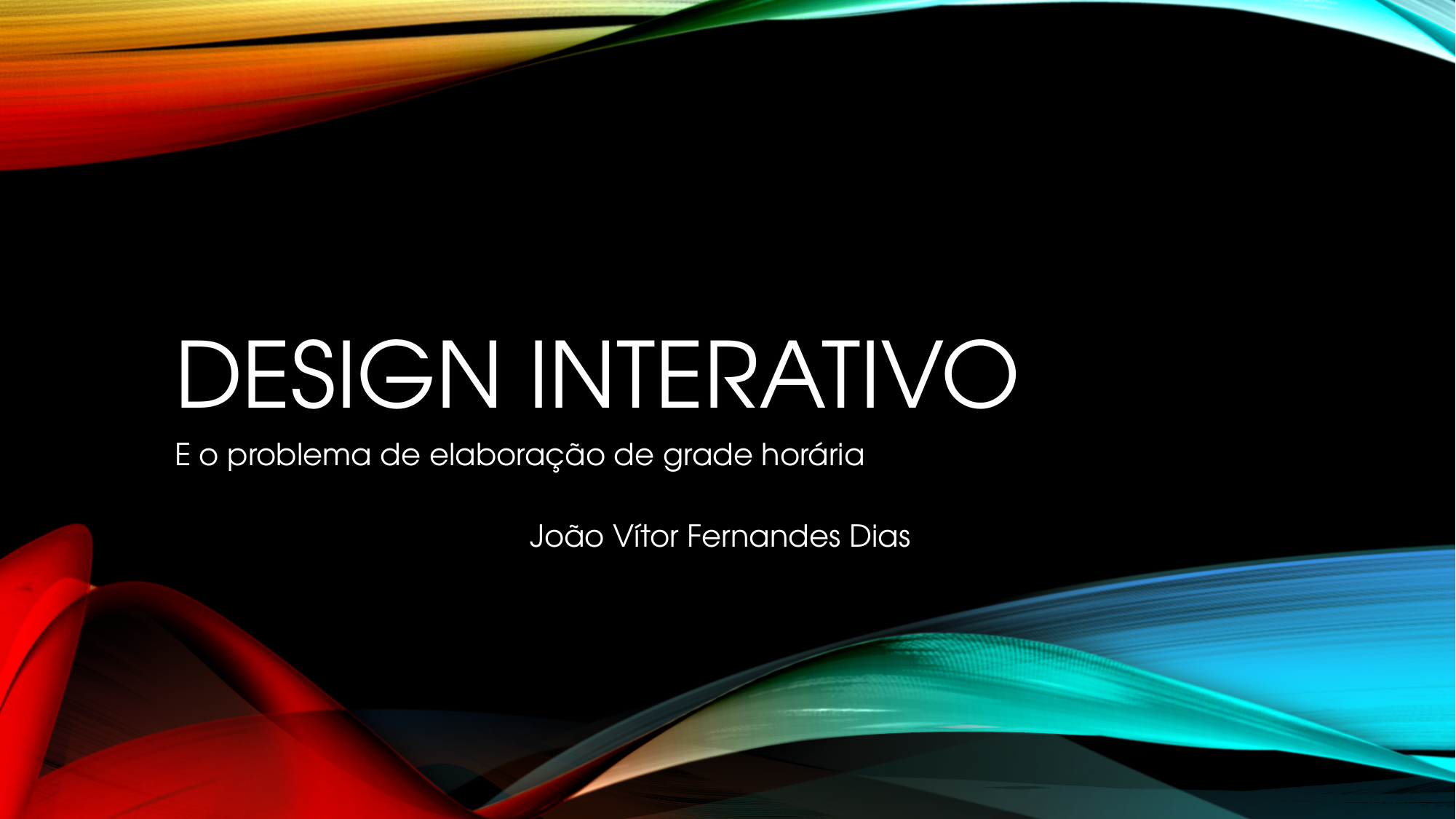

# Design interativo
E o problema de elaboração de grade horária
João Vítor Fernandes Dias